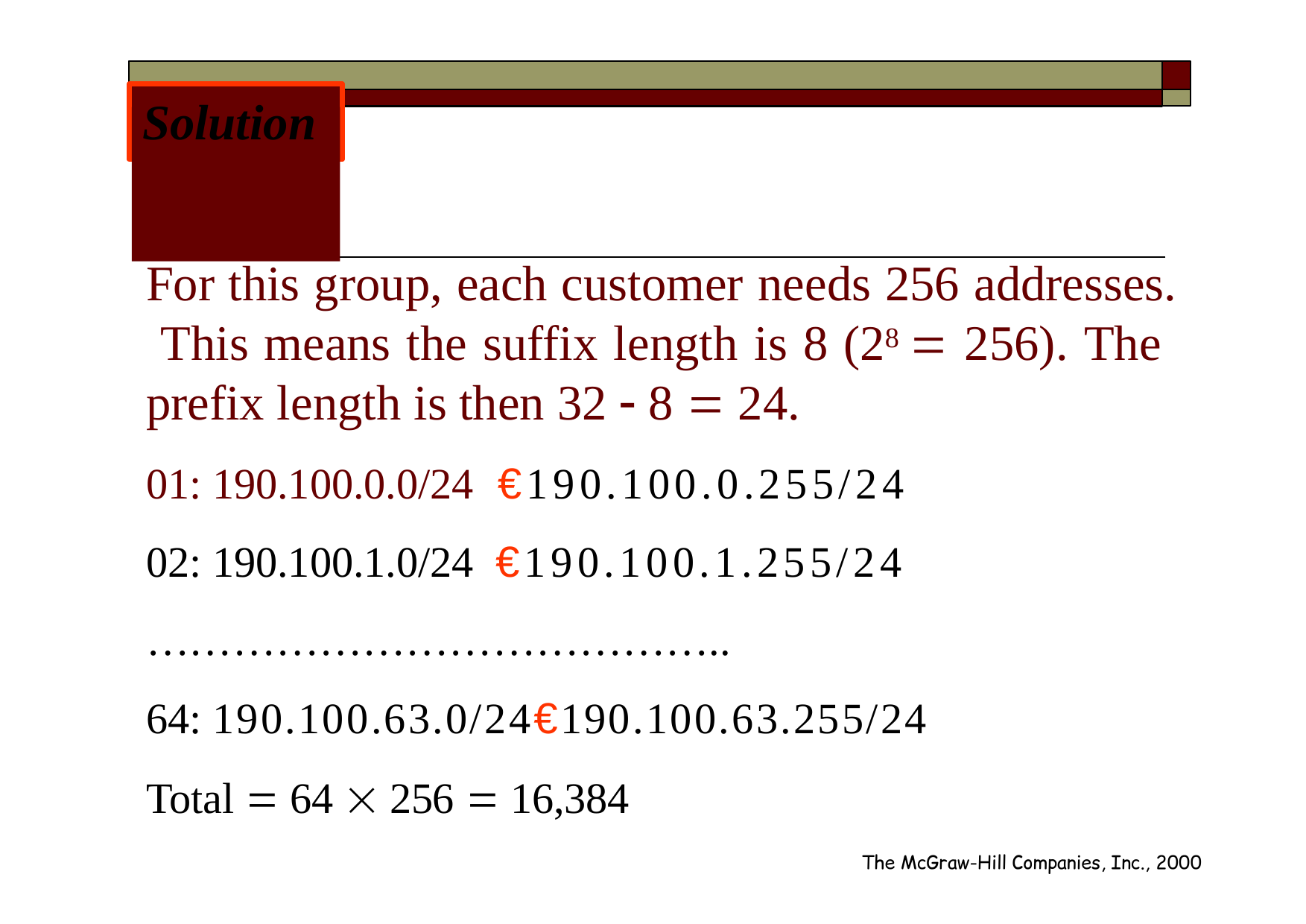

# Solution
Group 1
For this group, each customer needs 256 addresses.  This means the suffix length is 8 (28 = 256). The  prefix length is then 32 − 8 = 24.
01: 190.100.0.0/24  €190.100.0.255/24
02: 190.100.1.0/24  €190.100.1.255/24
…………………………………..
64: 190.100.63.0/24€190.100.63.255/24
Total = 64 × 256 = 16,384
The McGraw-Hill Companies, Inc., 2000